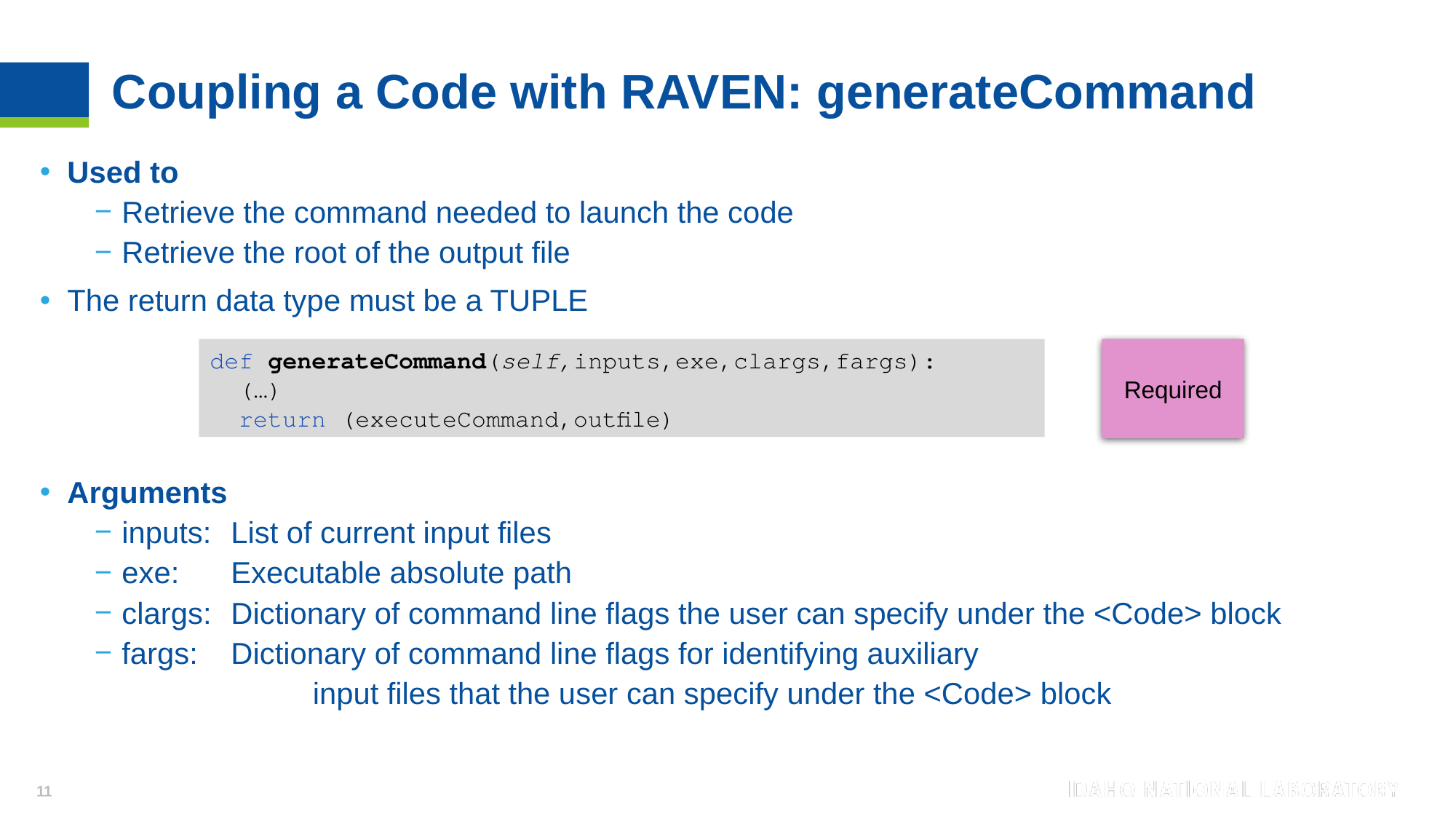

# Coupling a Code with RAVEN: generateCommand
Used to
Retrieve the command needed to launch the code
Retrieve the root of the output file
The return data type must be a TUPLE

Arguments
inputs: 	List of current input files
exe:	Executable absolute path
clargs:	Dictionary of command line flags the user can specify under the <Code> block
fargs:	Dictionary of command line flags for identifying auxiliary
		input files that the user can specify under the <Code> block

def generateCommand(self,inputs,exe,clargs,fargs):
  (…)
  return (executeCommand,outfile)
Required
11